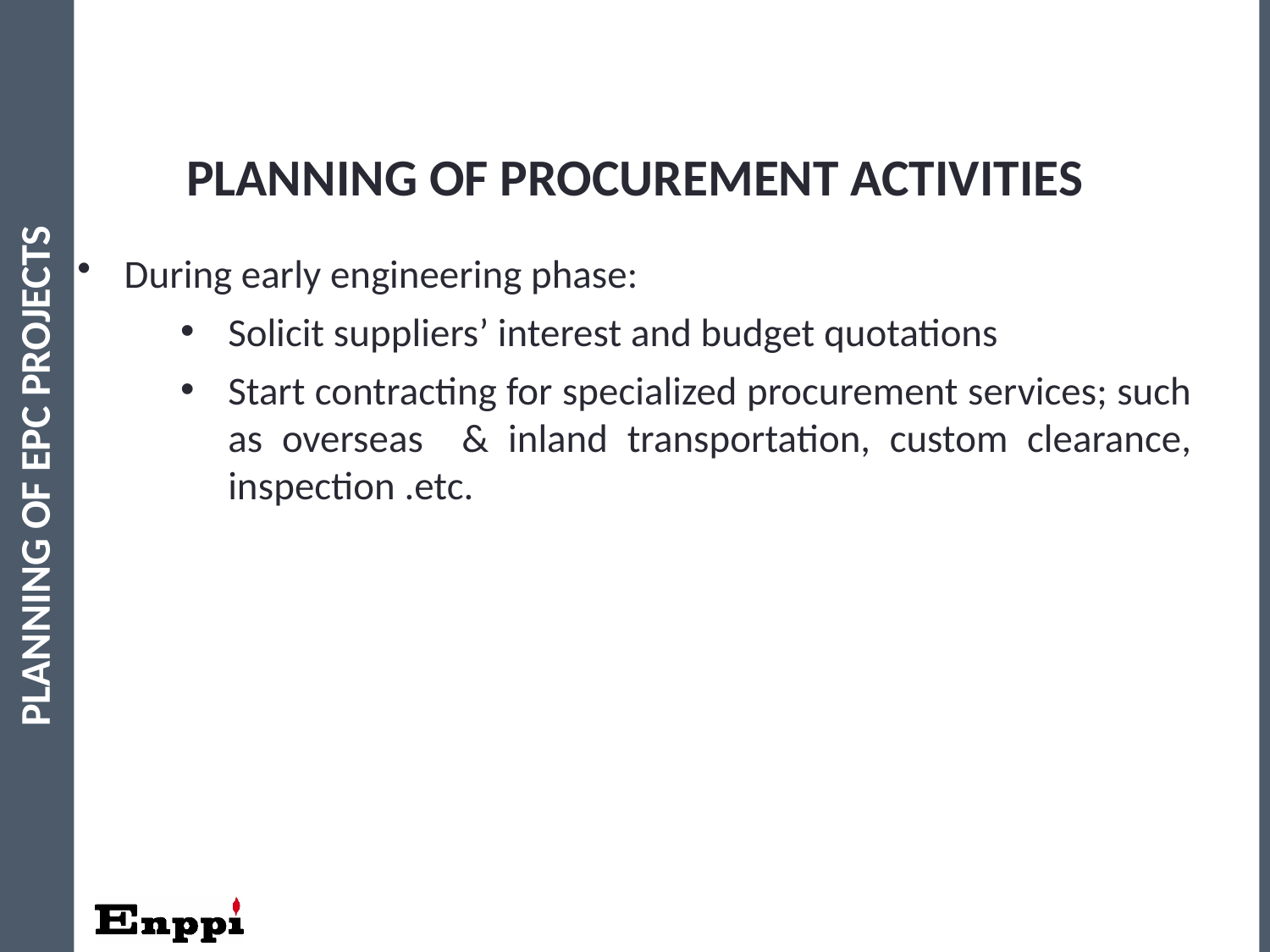

95
PLANNING OF PROCUREMENT ACTIVITIES
During early engineering phase:
Solicit suppliers’ interest and budget quotations
Start contracting for specialized procurement services; such as overseas  & inland transportation, custom clearance, inspection .etc.
PLANNING OF EPC PROJECTS